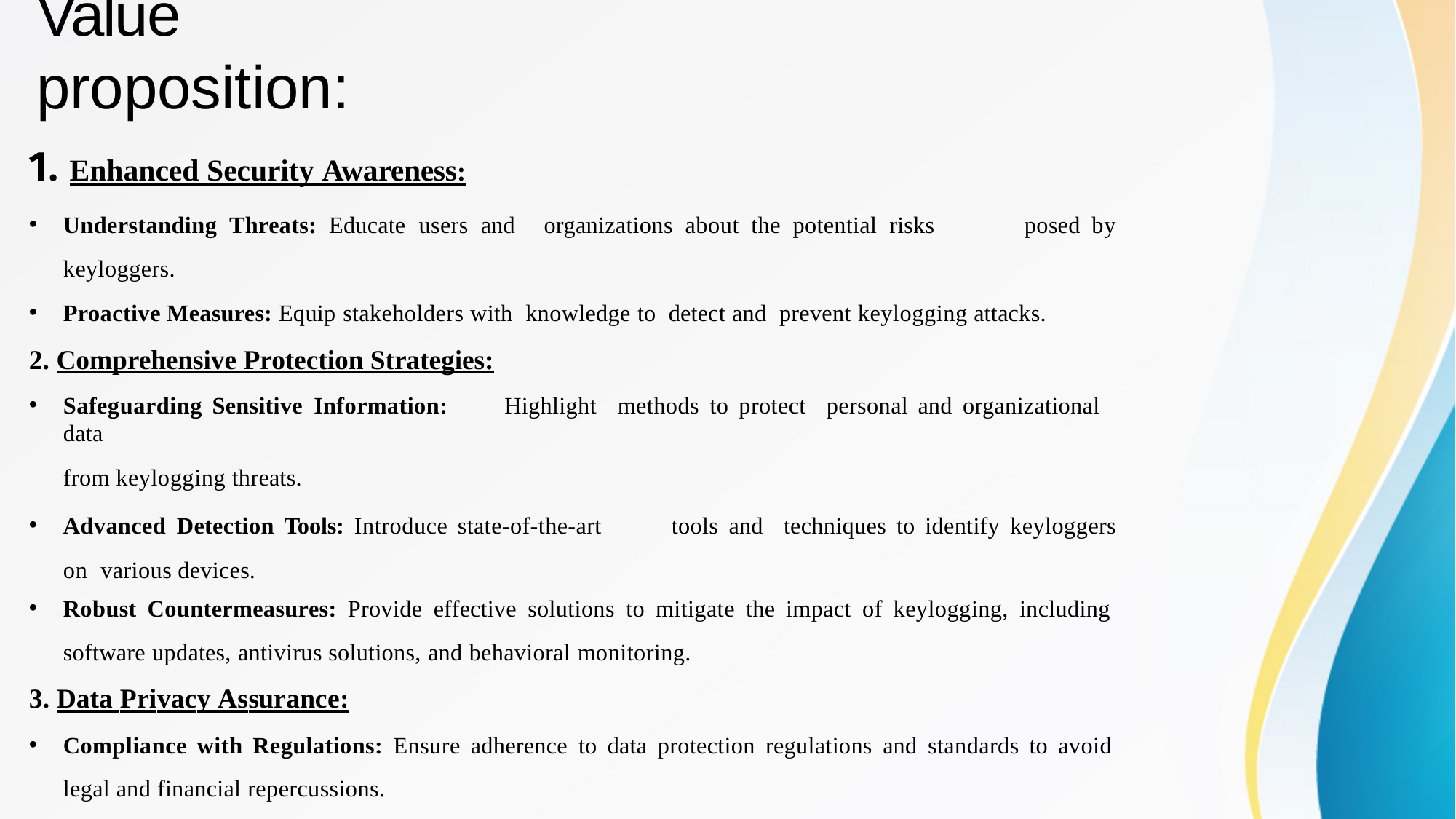

# Value proposition:
1. Enhanced Security Awareness:
Understanding Threats:  Educate  users and
keyloggers.
organizations about the potential  risks
posed by
Proactive Measures: Equip stakeholders with  knowledge to  detect and  prevent keylogging attacks.
2. Comprehensive Protection Strategies:
Safeguarding Sensitive Information:	Highlight	methods to protect	personal and organizational data
from keylogging threats.
Advanced Detection Tools: Introduce state-of-the-art	tools and	techniques to identify keyloggers on  various devices.
Robust Countermeasures: Provide effective solutions to mitigate the impact of keylogging, including
software updates, antivirus solutions, and behavioral monitoring.
3. Data Privacy Assurance:
Compliance with Regulations: Ensure adherence to data protection regulations and standards to avoid  legal and financial repercussions.